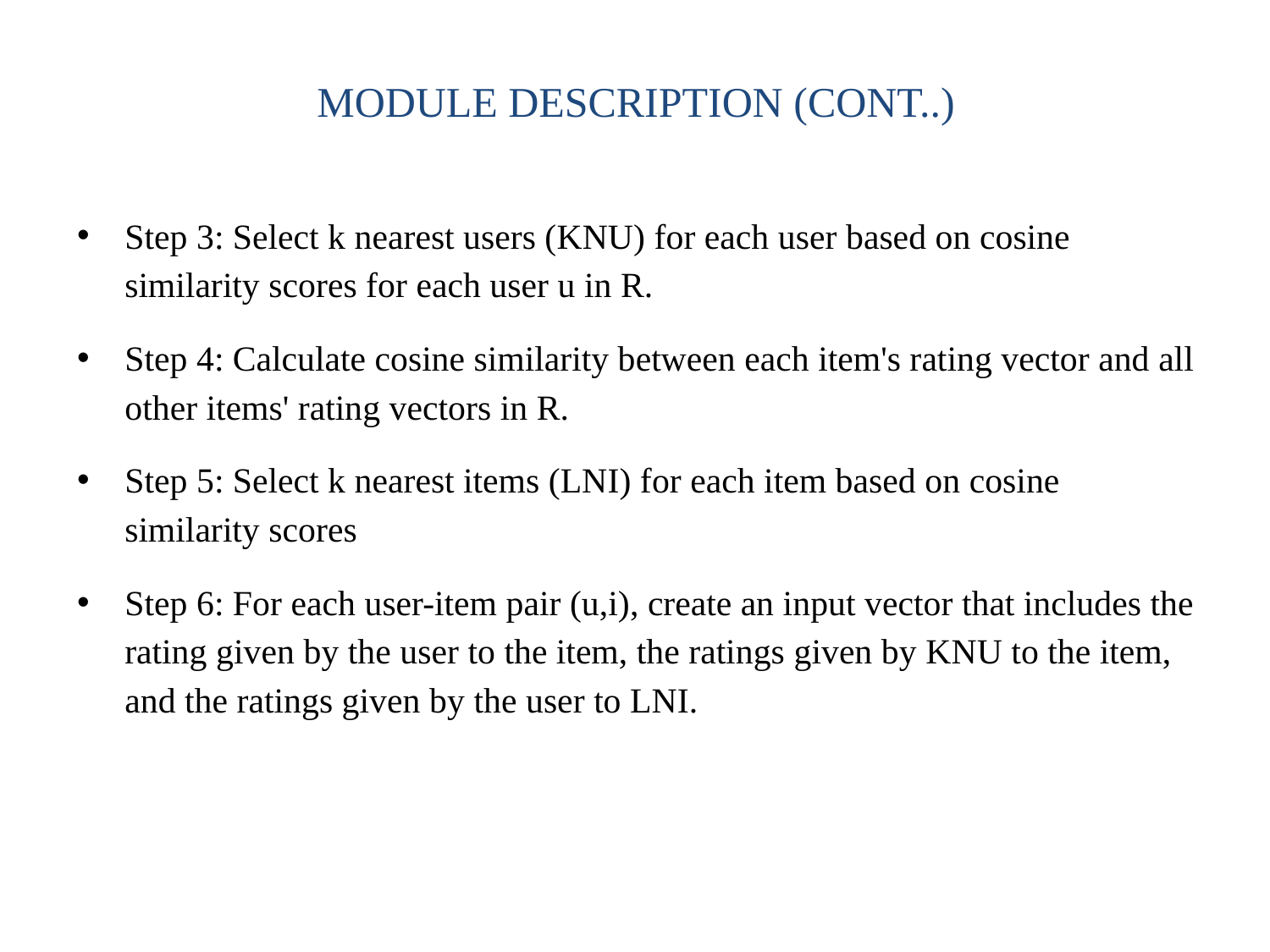

# MODULE DESCRIPTION (CONT..)
Step 3: Select k nearest users (KNU) for each user based on cosine similarity scores for each user u in R.
Step 4: Calculate cosine similarity between each item's rating vector and all other items' rating vectors in R.
Step 5: Select k nearest items (LNI) for each item based on cosine similarity scores
Step 6: For each user-item pair (u,i), create an input vector that includes the rating given by the user to the item, the ratings given by KNU to the item, and the ratings given by the user to LNI.